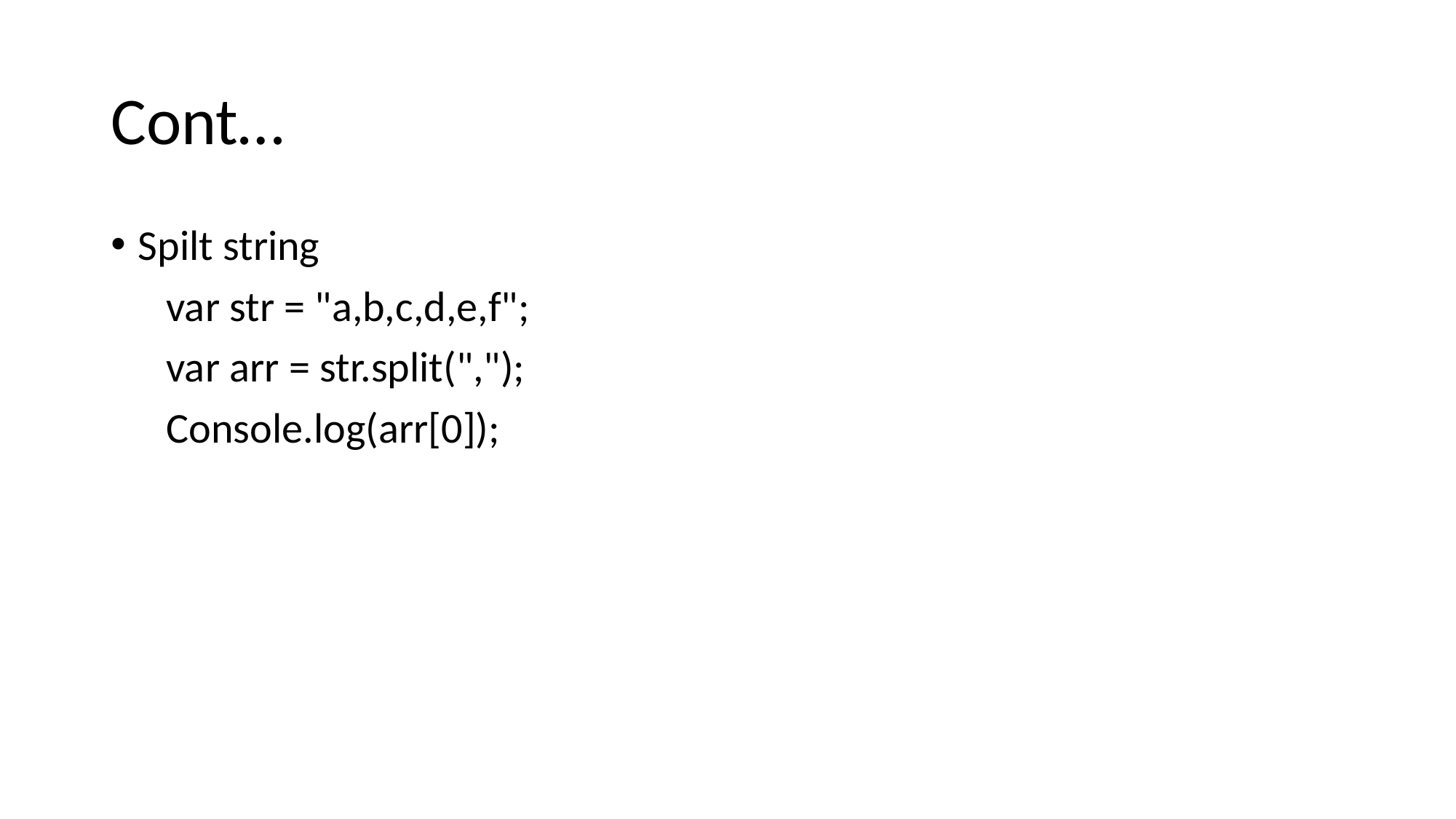

# Cont…
Spilt string
var str = "a,b,c,d,e,f";
var arr = str.split(",");
Console.log(arr[0]);